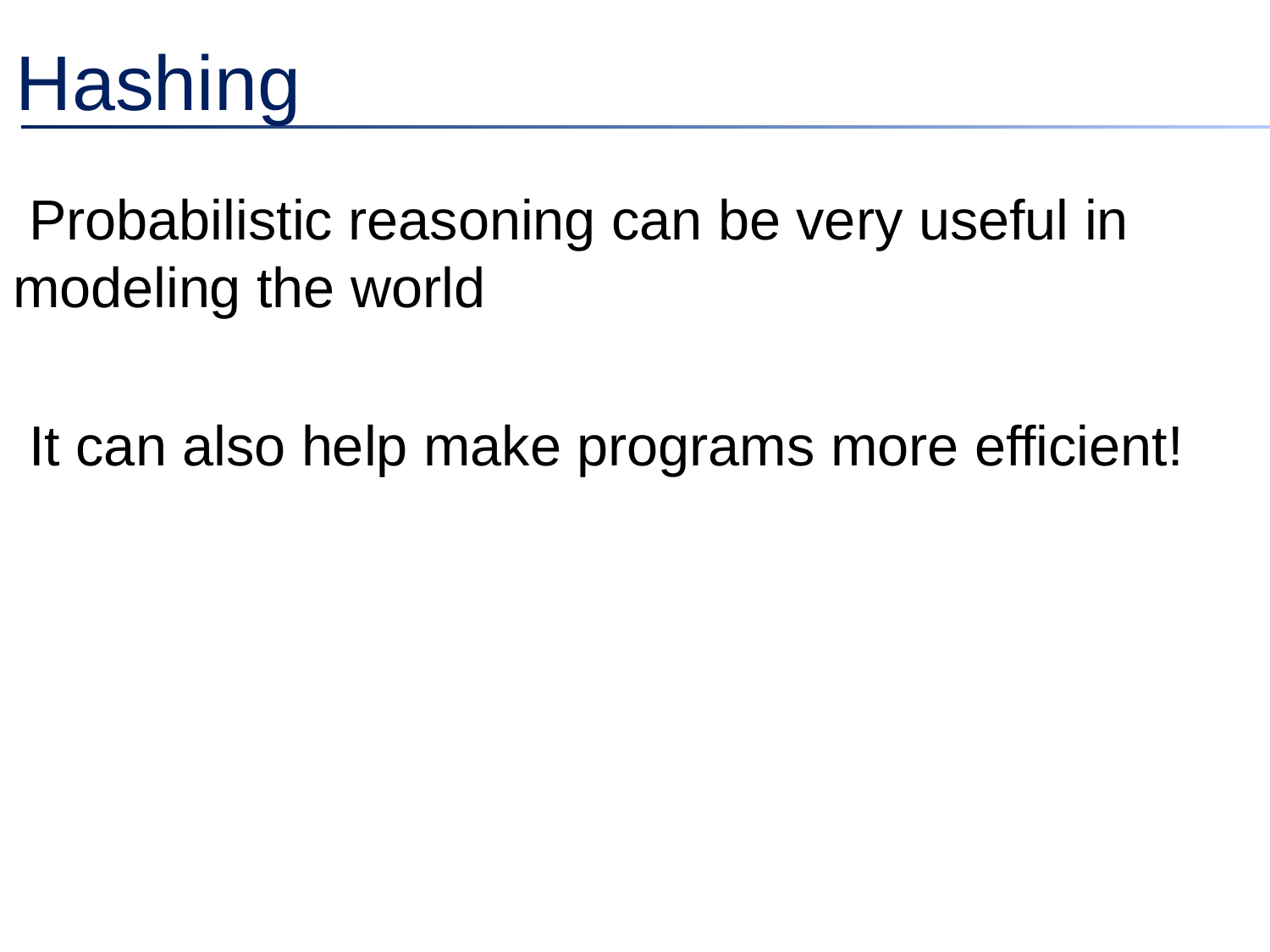

# Hashing
Probabilistic reasoning can be very useful in modeling the world

It can also help make programs more efficient!